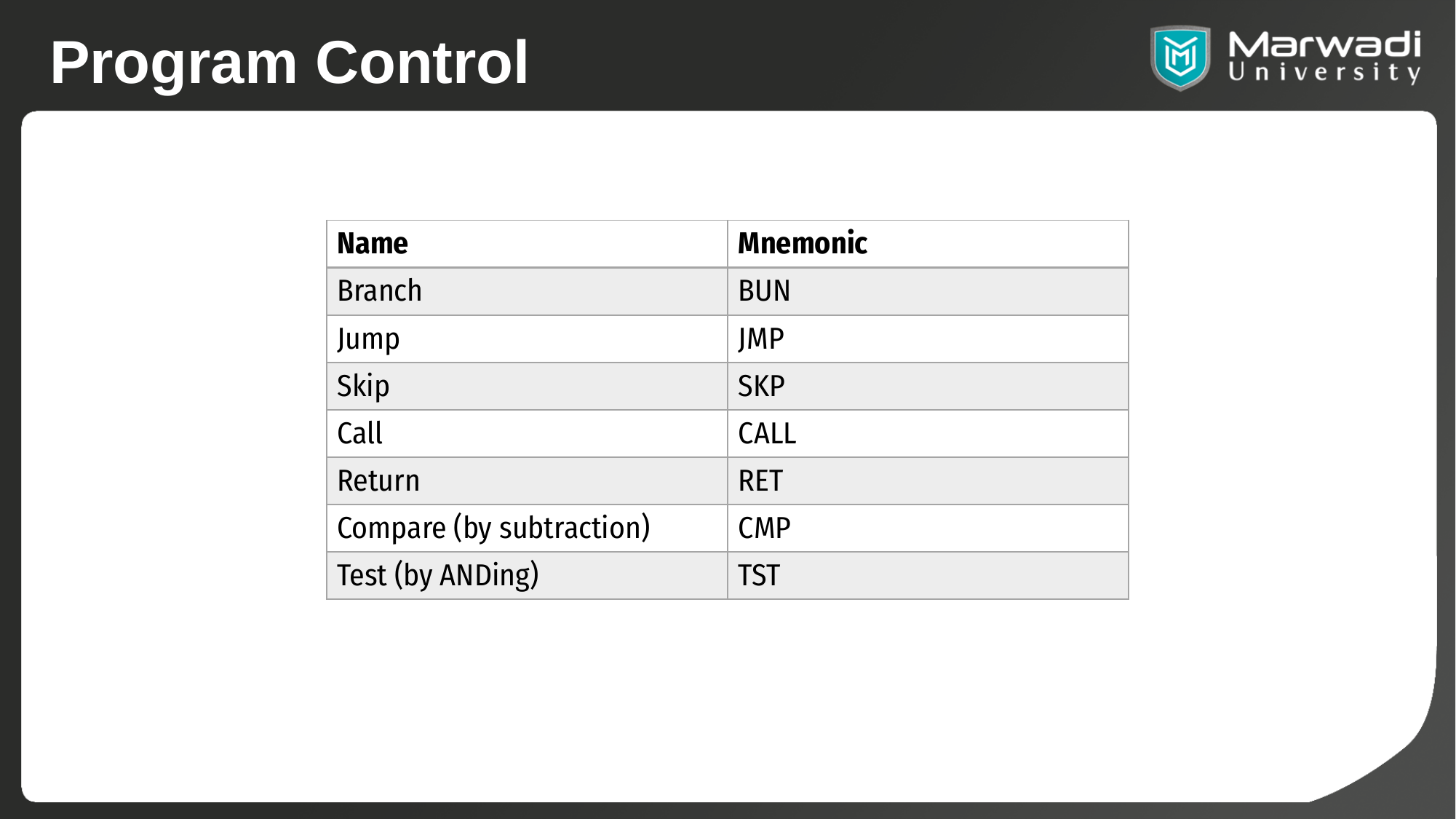

# Program Control
| Name | Mnemonic |
| --- | --- |
| Branch | BUN |
| Jump | JMP |
| Skip | SKP |
| Call | CALL |
| Return | RET |
| Compare (by subtraction) | CMP |
| Test (by ANDing) | TST |